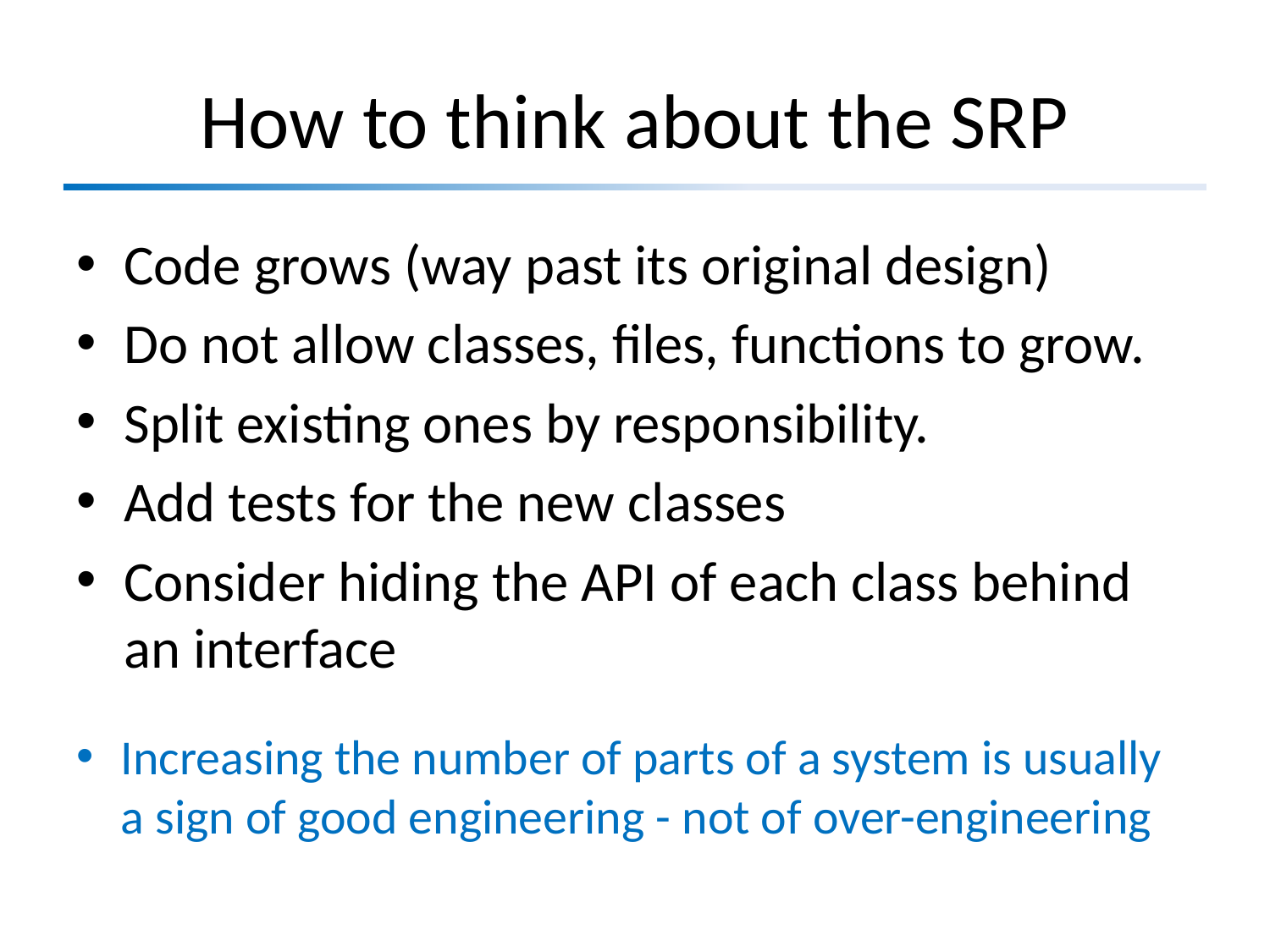

# How to think about the SRP
Code grows (way past its original design)
Do not allow classes, files, functions to grow.
Split existing ones by responsibility.
Add tests for the new classes
Consider hiding the API of each class behind an interface

Increasing the number of parts of a system is usually a sign of good engineering - not of over-engineering